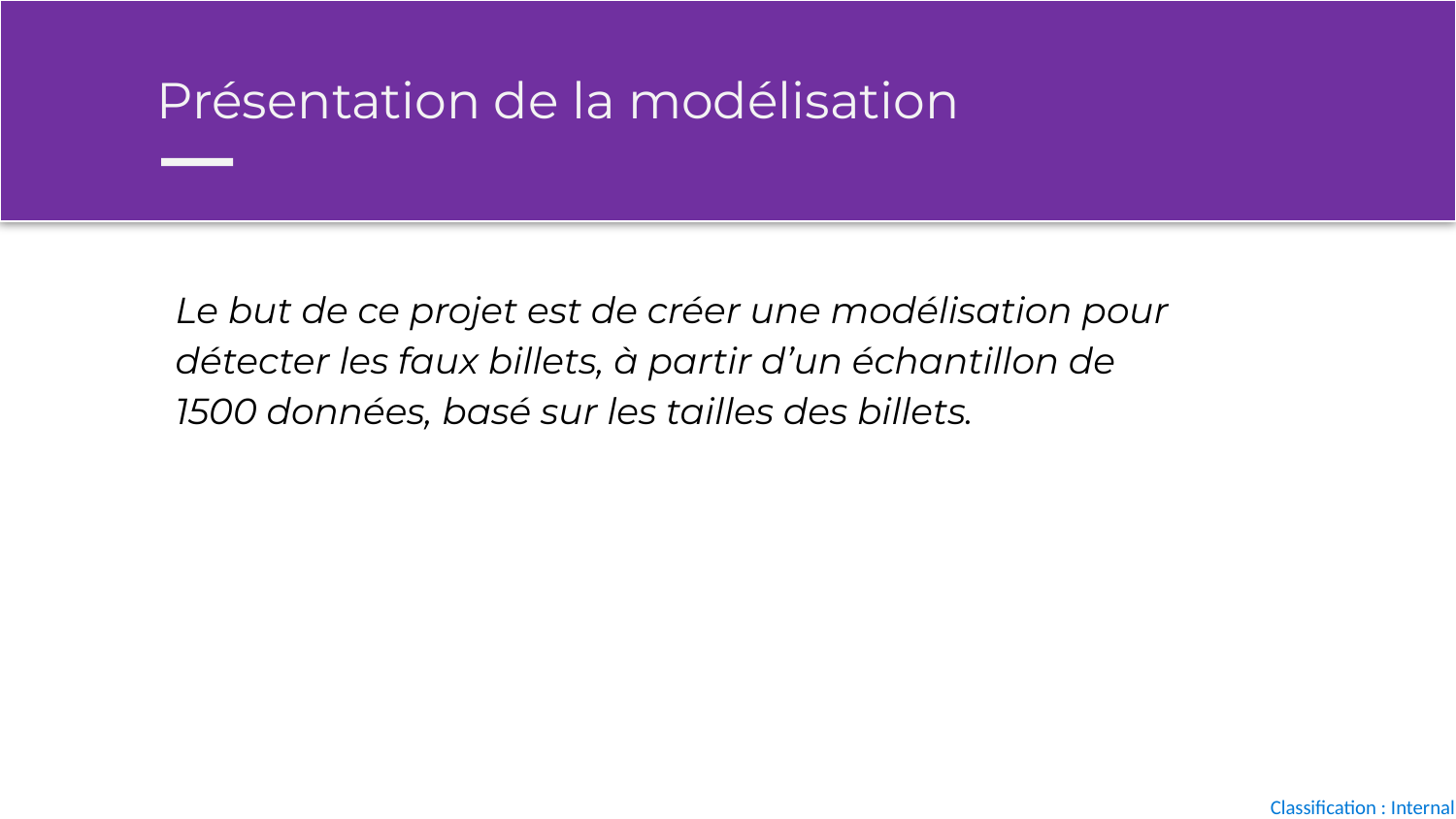

Présentation de la modélisation

Le but de ce projet est de créer une modélisation pour détecter les faux billets, à partir d’un échantillon de 1500 données, basé sur les tailles des billets.